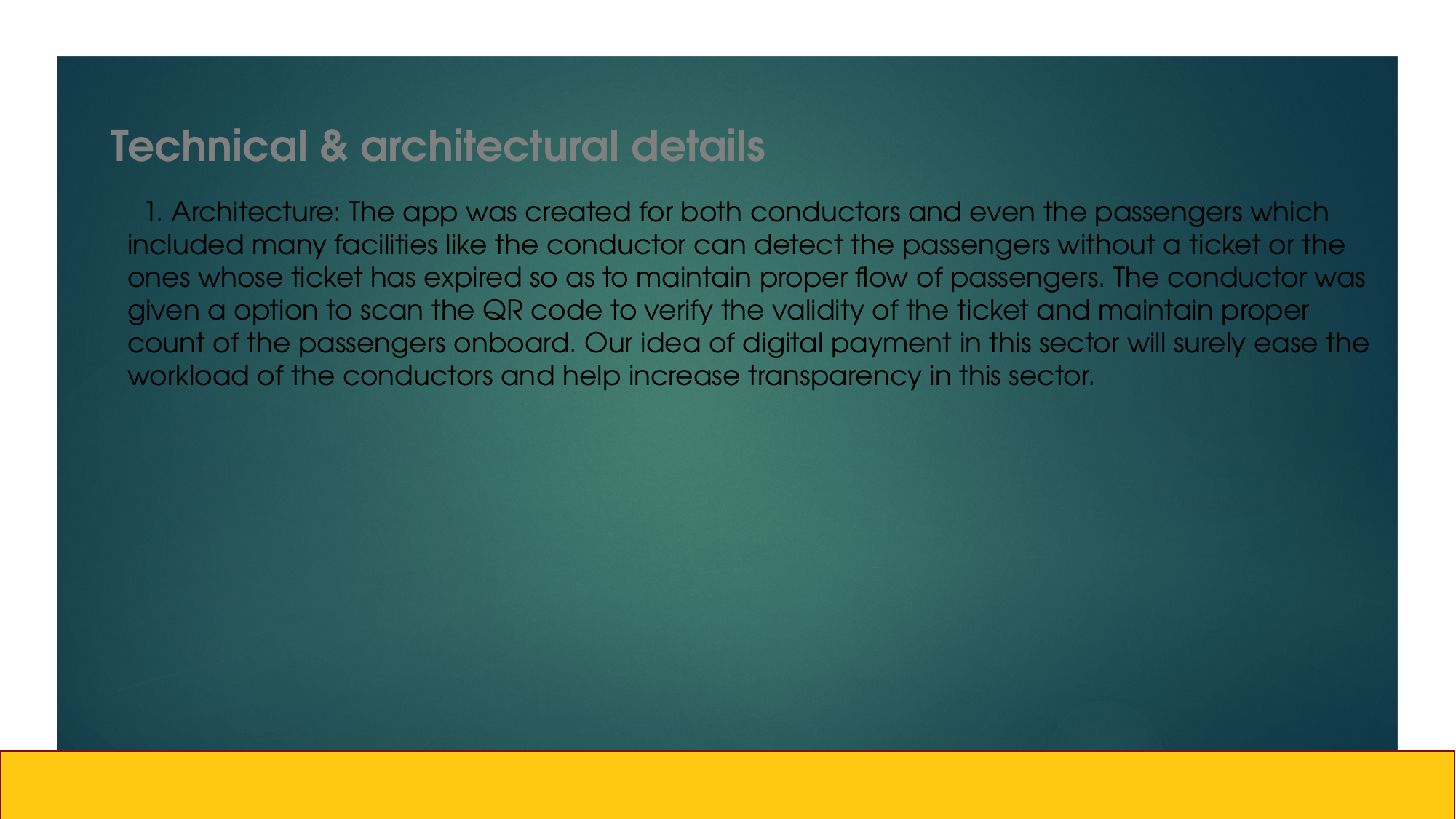

# Technical & architectural details
  1. Architecture: The app was created for both conductors and even the passengers which included many facilities like the conductor can detect the passengers without a ticket or the ones whose ticket has expired so as to maintain proper flow of passengers. The conductor was given a option to scan the QR code to verify the validity of the ticket and maintain proper count of the passengers onboard. Our idea of digital payment in this sector will surely ease the workload of the conductors and help increase transparency in this sector.